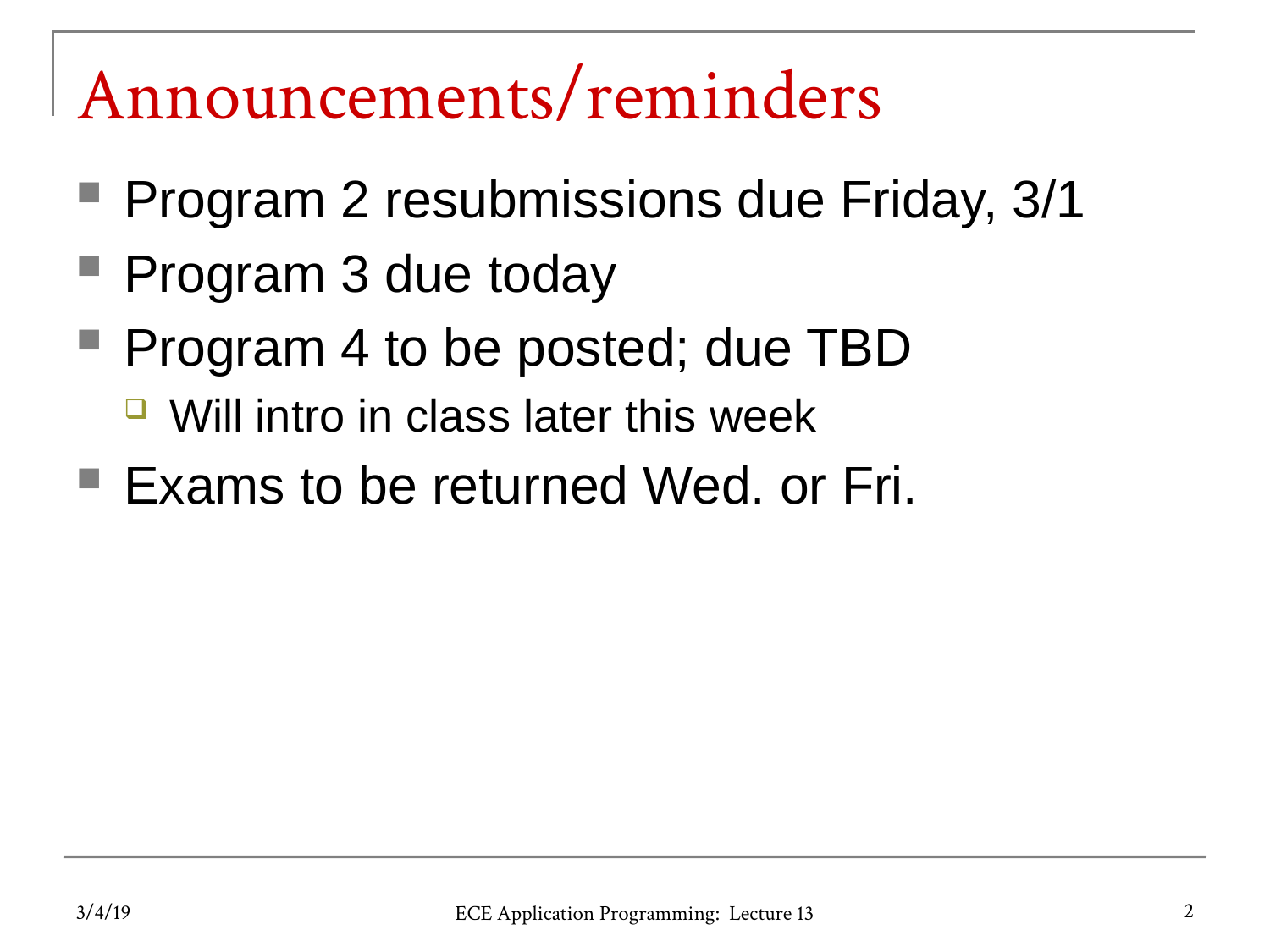

# Announcements/reminders
Program 2 resubmissions due Friday, 3/1
Program 3 due today
Program 4 to be posted; due TBD
Will intro in class later this week
Exams to be returned Wed. or Fri.
3/4/19
2
ECE Application Programming:  Lecture 13